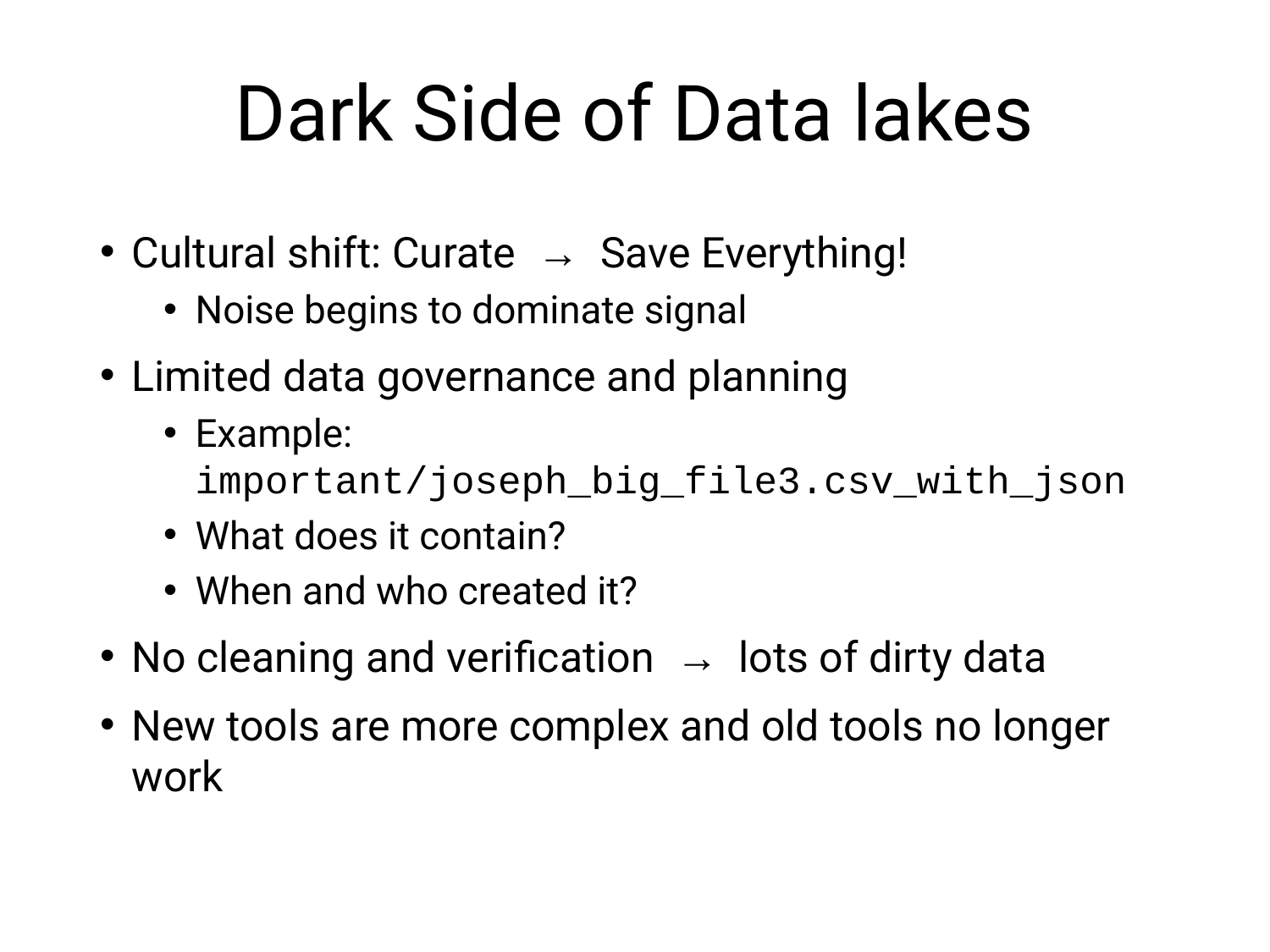

# Dark Side of Data lakes
Cultural shift: Curate  →  Save Everything!
Noise begins to dominate signal
Limited data governance and planning
Example: important/joseph_big_file3.csv_with_json
What does it contain?
When and who created it?
No cleaning and verification  →  lots of dirty data
New tools are more complex and old tools no longer work